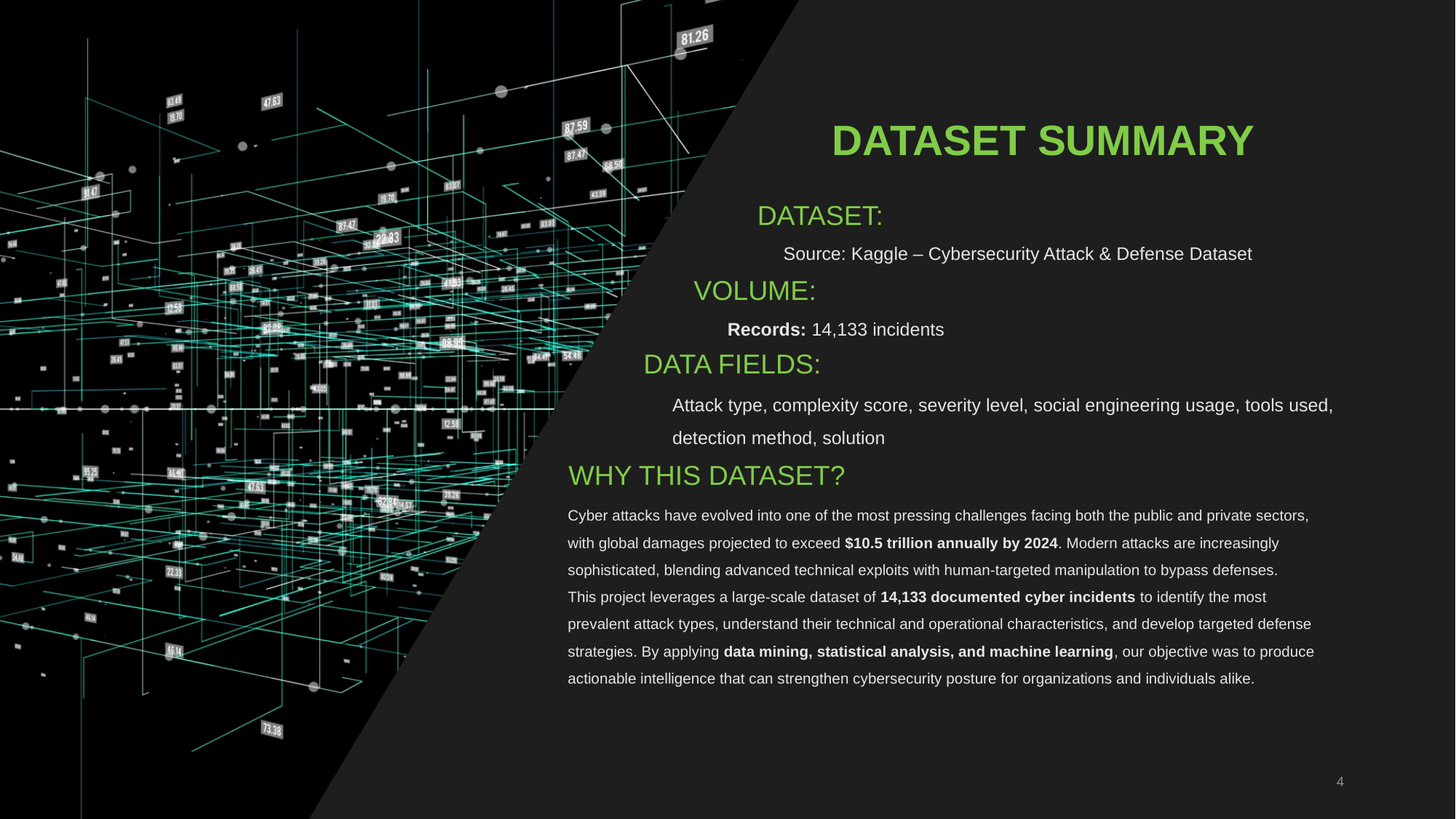

Dataset summary
# Dataset:
Source: Kaggle – Cybersecurity Attack & Defense Dataset
Volume:
Records: 14,133 incidents
Data fields:
Attack type, complexity score, severity level, social engineering usage, tools used, detection method, solution
Why This Dataset?
Cyber attacks have evolved into one of the most pressing challenges facing both the public and private sectors, with global damages projected to exceed $10.5 trillion annually by 2024. Modern attacks are increasingly sophisticated, blending advanced technical exploits with human-targeted manipulation to bypass defenses.
This project leverages a large-scale dataset of 14,133 documented cyber incidents to identify the most prevalent attack types, understand their technical and operational characteristics, and develop targeted defense strategies. By applying data mining, statistical analysis, and machine learning, our objective was to produce actionable intelligence that can strengthen cybersecurity posture for organizations and individuals alike.
1/7/20XX
4